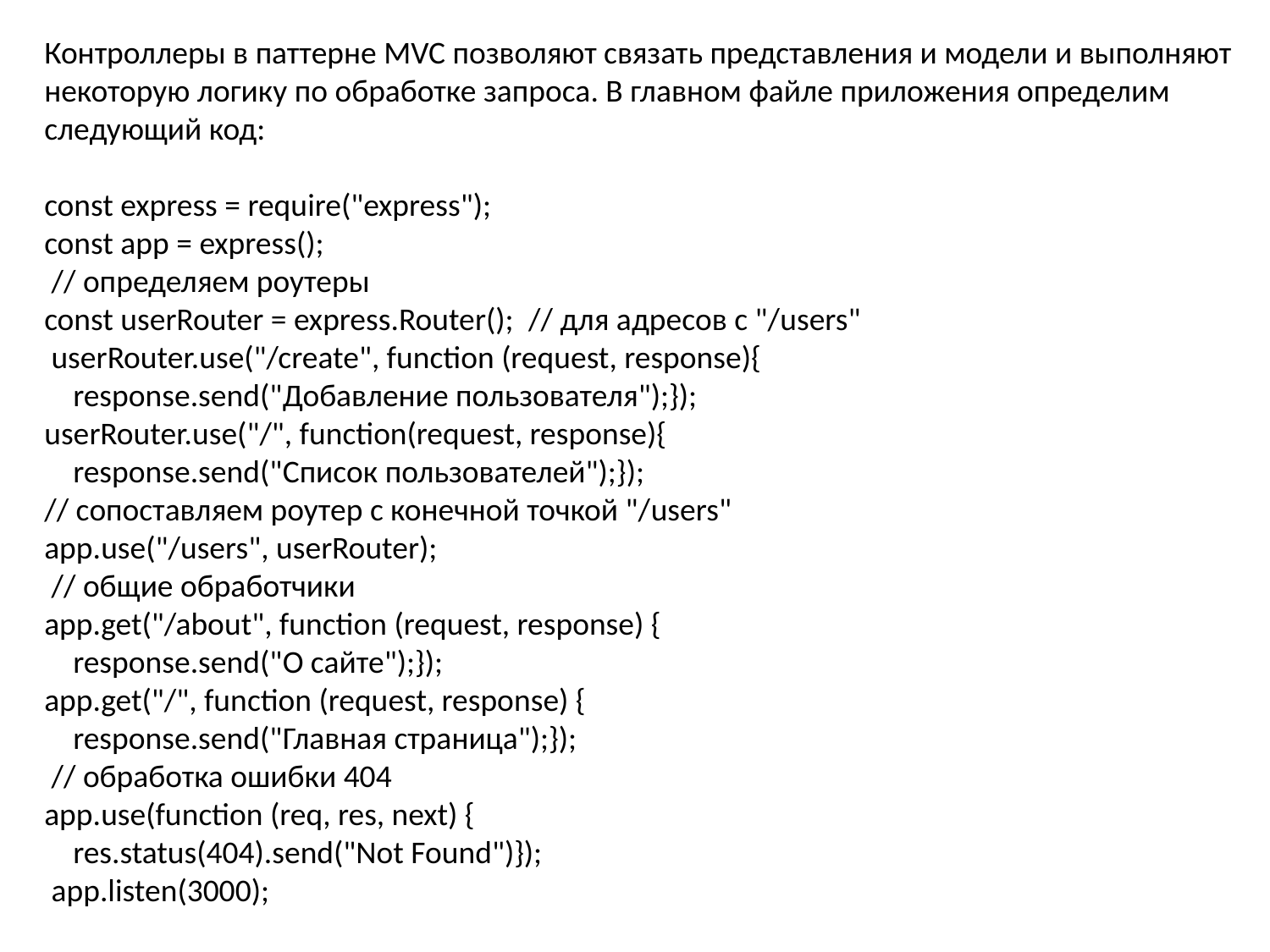

Контроллеры в паттерне MVC позволяют связать представления и модели и выполняют некоторую логику по обработке запроса. В главном файле приложения определим следующий код:

const express = require("express");
const app = express();
 // определяем роутеры
const userRouter = express.Router();  // для адресов с "/users"
 userRouter.use("/create", function (request, response){
    response.send("Добавление пользователя");});
userRouter.use("/", function(request, response){
    response.send("Список пользователей");});
// сопоcтавляем роутер с конечной точкой "/users"
app.use("/users", userRouter);
 // общие обработчики
app.get("/about", function (request, response) {
    response.send("О сайте");});
app.get("/", function (request, response) {
    response.send("Главная страница");});
 // обработка ошибки 404
app.use(function (req, res, next) {
    res.status(404).send("Not Found")});
 app.listen(3000);